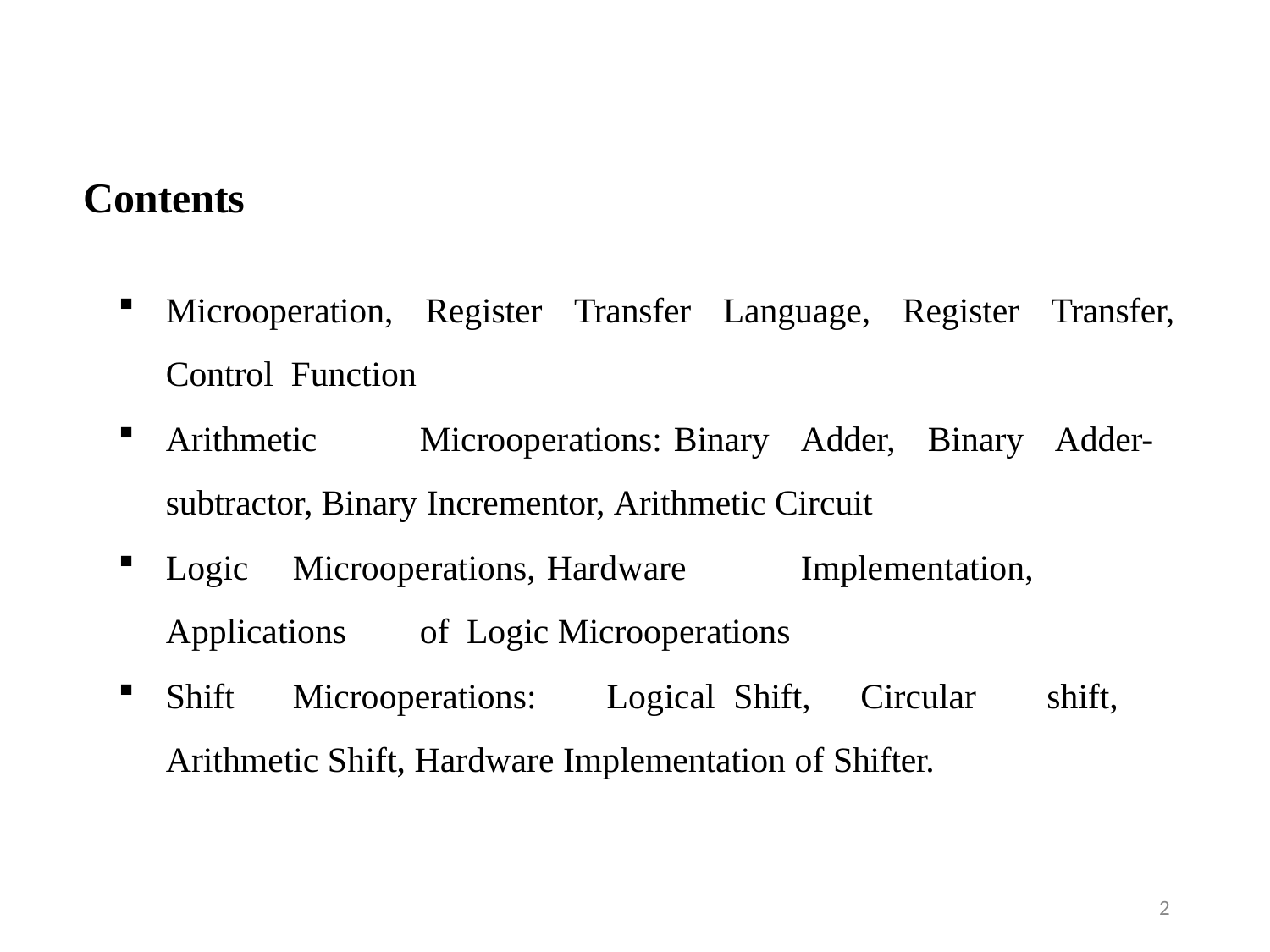

# Contents
Microoperation, Register Transfer Language, Register Transfer, Control  Function
Arithmetic	Microoperations:	Binary	Adder,	Binary	Adder-subtractor, Binary Incrementor, Arithmetic Circuit
Logic	Microoperations,	Hardware	Implementation, Applications	of  Logic Microoperations
Shift	Microoperations: Logical	Shift,	Circular shift,	Arithmetic Shift, Hardware Implementation of Shifter.
2